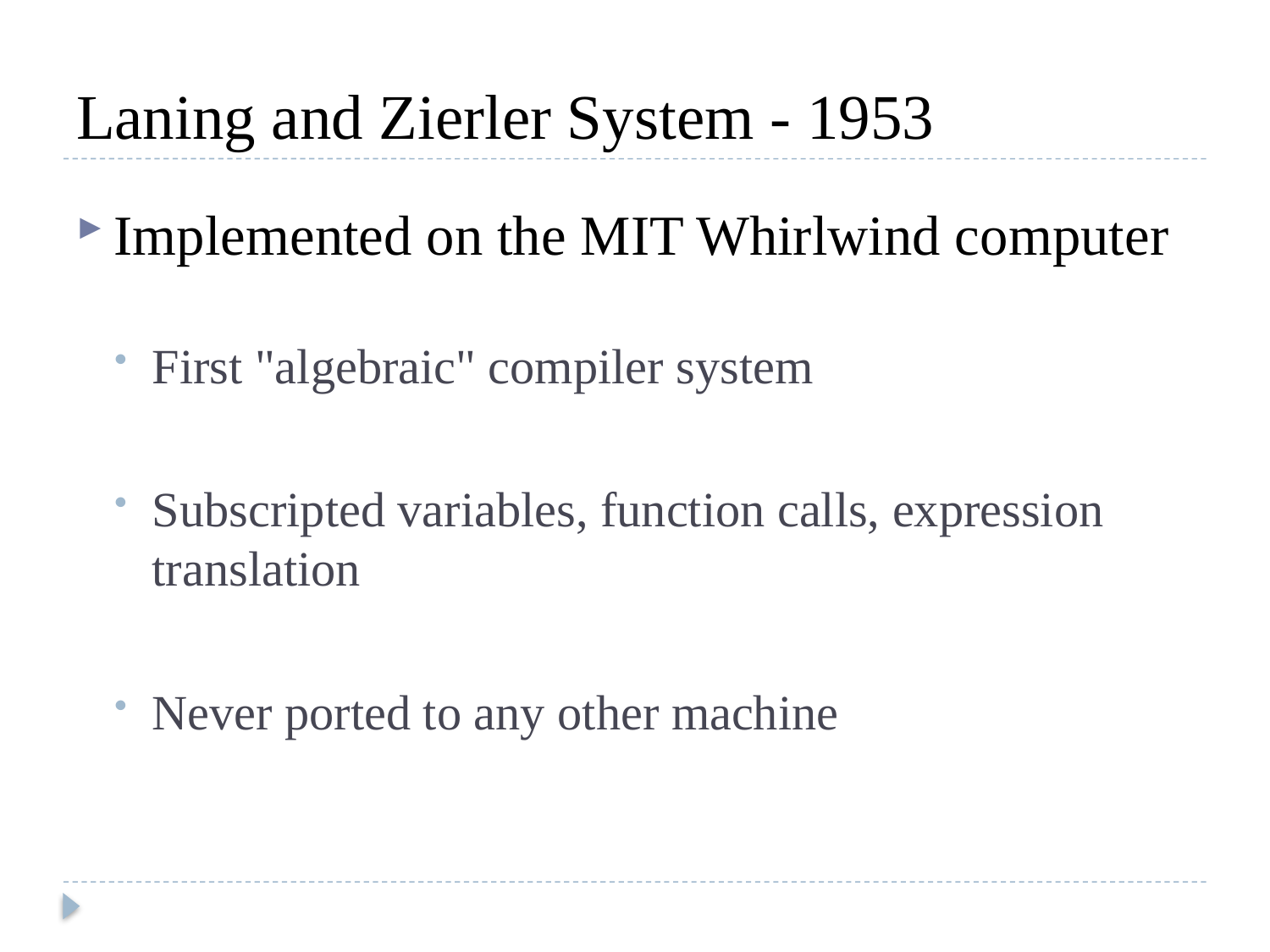

# Laning and Zierler System - 1953
Implemented on the MIT Whirlwind computer

First "algebraic" compiler system

Subscripted variables, function calls, expression translation

Never ported to any other machine